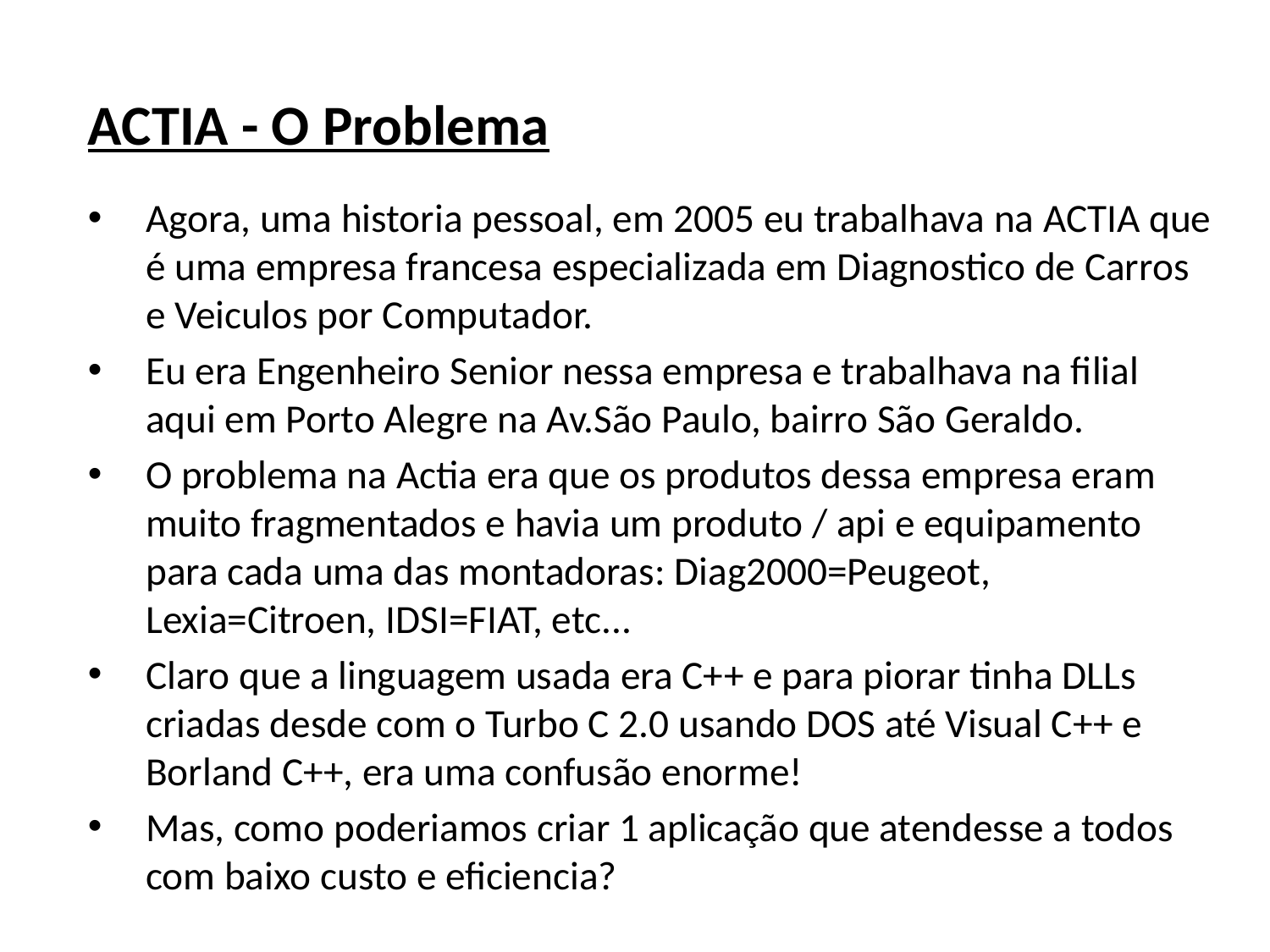

# ACTIA - O Problema
Agora, uma historia pessoal, em 2005 eu trabalhava na ACTIA que é uma empresa francesa especializada em Diagnostico de Carros e Veiculos por Computador.
Eu era Engenheiro Senior nessa empresa e trabalhava na filial aqui em Porto Alegre na Av.São Paulo, bairro São Geraldo.
O problema na Actia era que os produtos dessa empresa eram muito fragmentados e havia um produto / api e equipamento para cada uma das montadoras: Diag2000=Peugeot, Lexia=Citroen, IDSI=FIAT, etc...
Claro que a linguagem usada era C++ e para piorar tinha DLLs criadas desde com o Turbo C 2.0 usando DOS até Visual C++ e Borland C++, era uma confusão enorme!
Mas, como poderiamos criar 1 aplicação que atendesse a todos com baixo custo e eficiencia?